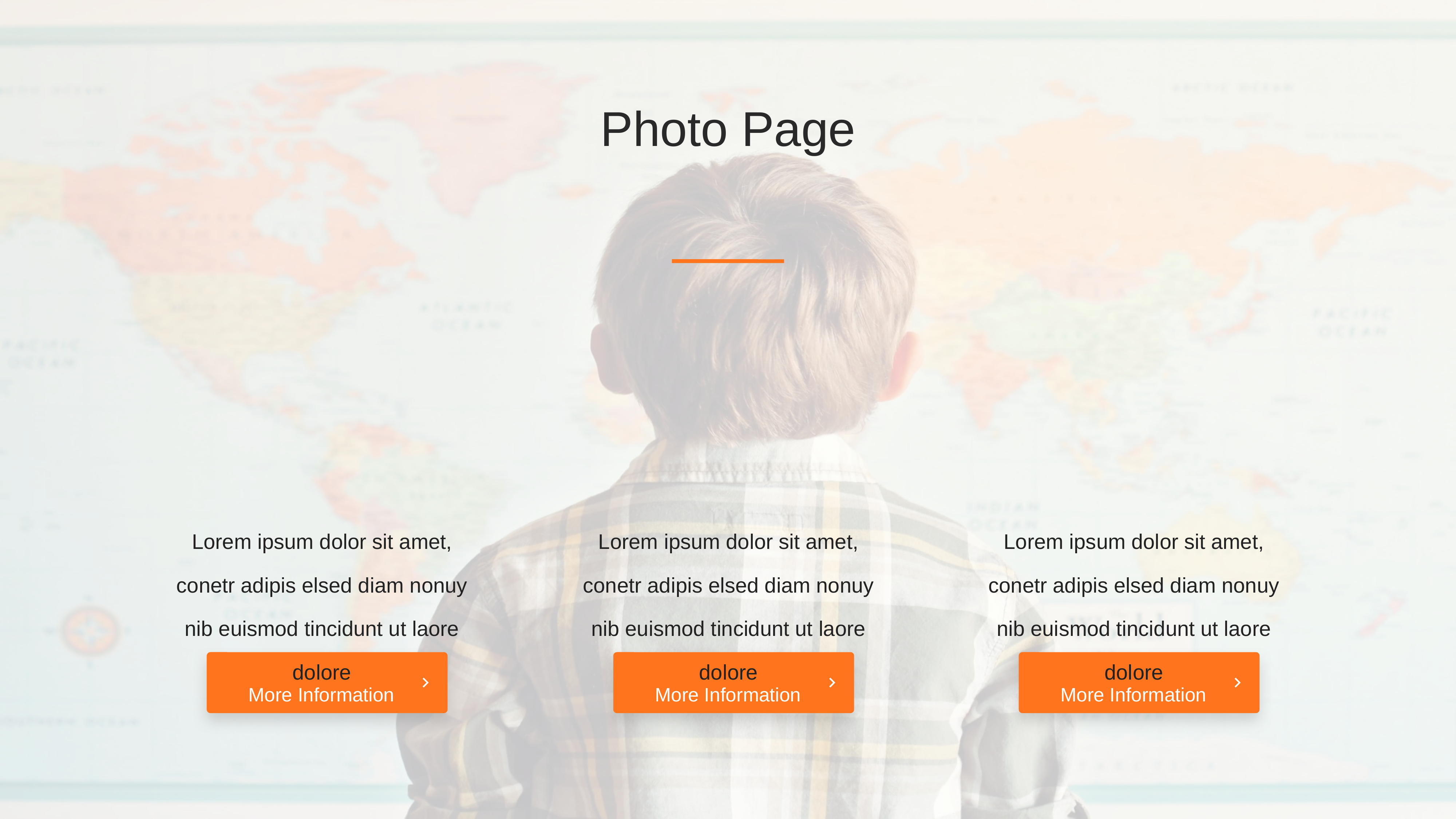

Photo Page

Lorem ipsum dolor sit amet, conetr adipis elsed diam nonuy nib euismod tincidunt ut laore dolore

More Information
Lorem ipsum dolor sit amet, conetr adipis elsed diam nonuy nib euismod tincidunt ut laore dolore

More Information
Lorem ipsum dolor sit amet, conetr adipis elsed diam nonuy nib euismod tincidunt ut laore dolore

More Information